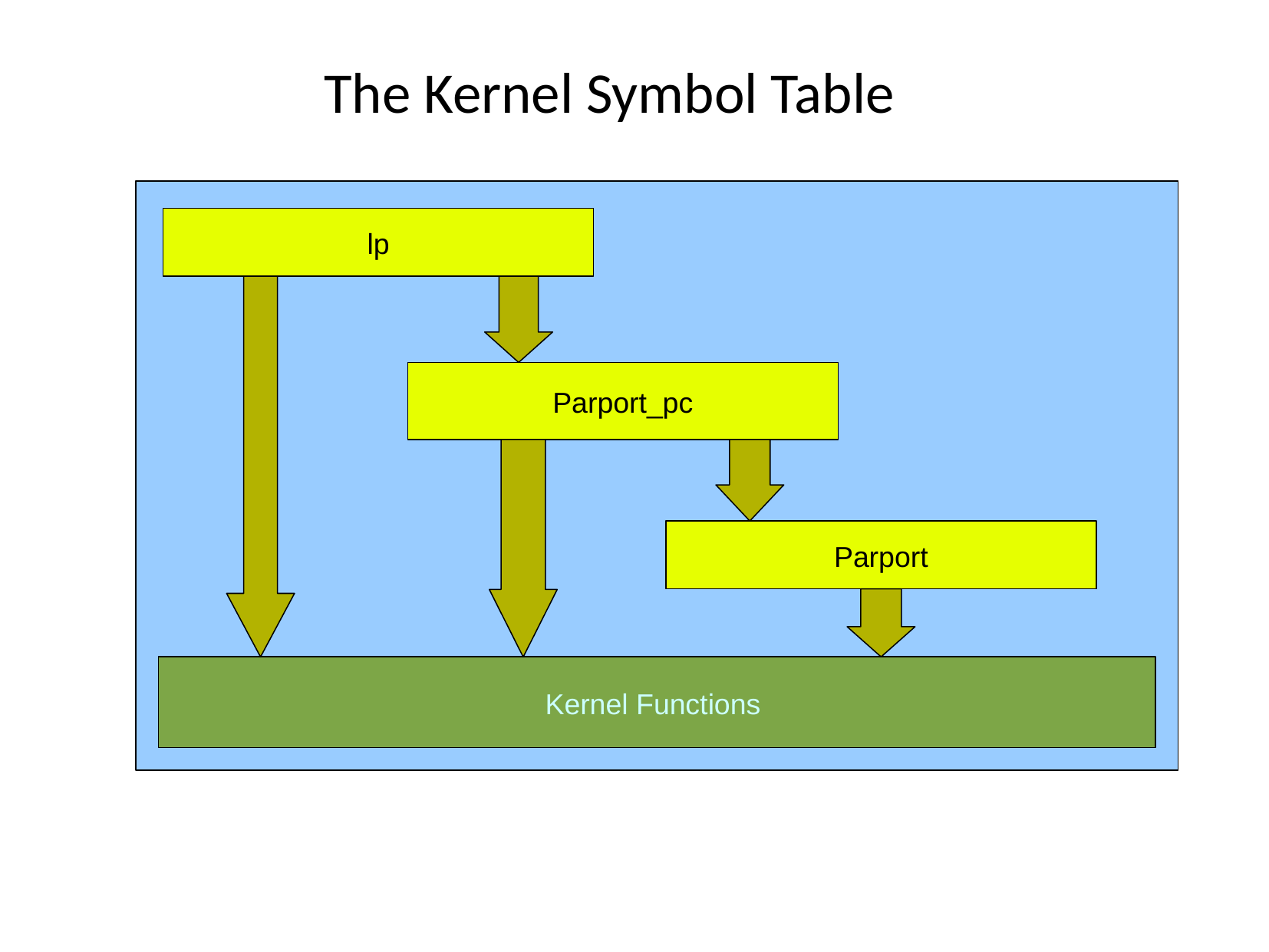

# The Kernel Symbol Table

lp

Parport_pc

Parport

Kernel Functions